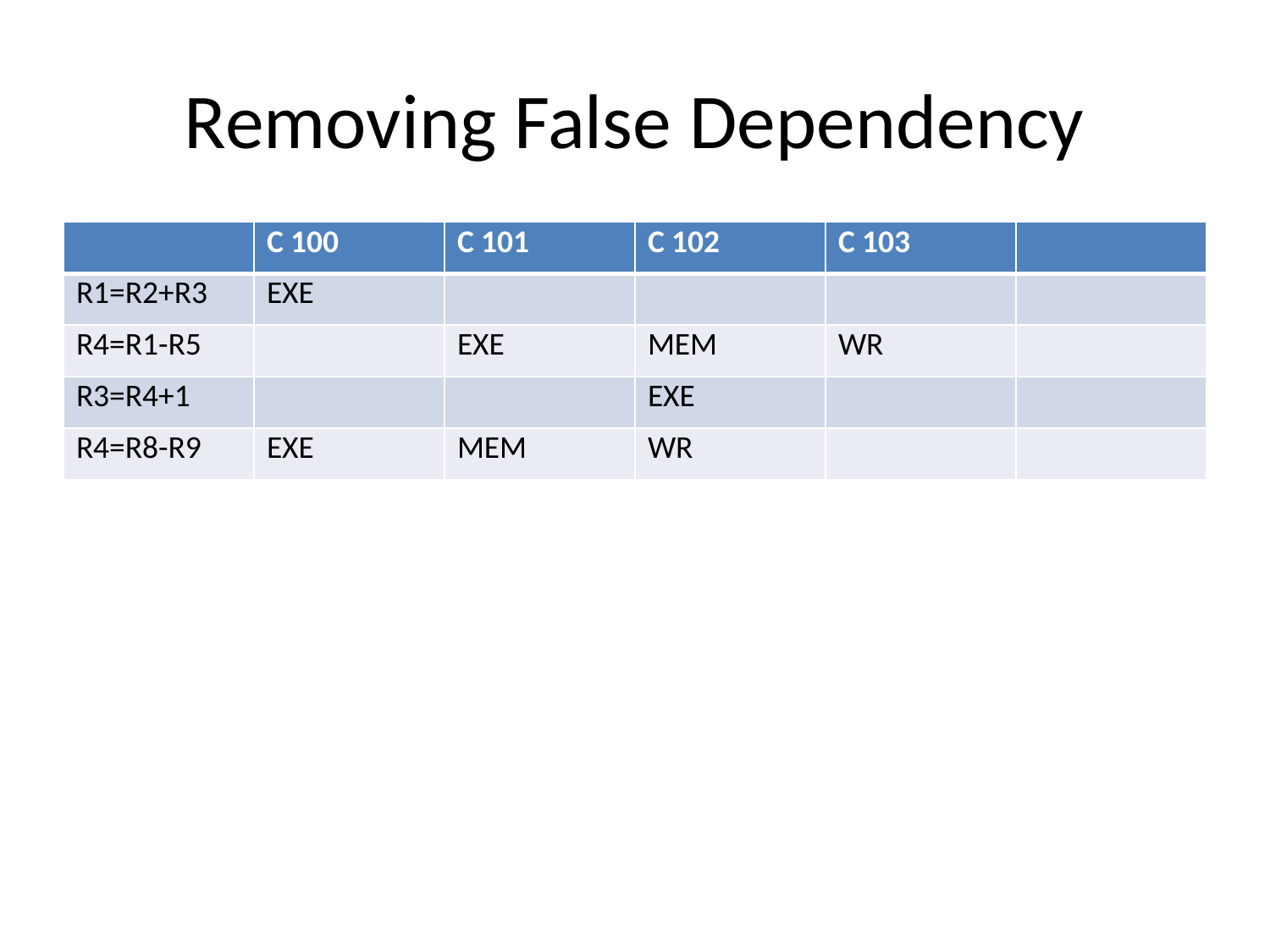

# Removing False Dependency
|  | C 100 | C 101 | C 102 | C 103 |  |
| --- | --- | --- | --- | --- | --- |
| R1=R2+R3 | EXE |  |  |  |  |
| R4=R1-R5 |  | EXE | MEM | WR |  |
| R3=R4+1 |  |  | EXE |  |  |
| R4=R8-R9 | EXE | MEM | WR |  |  |